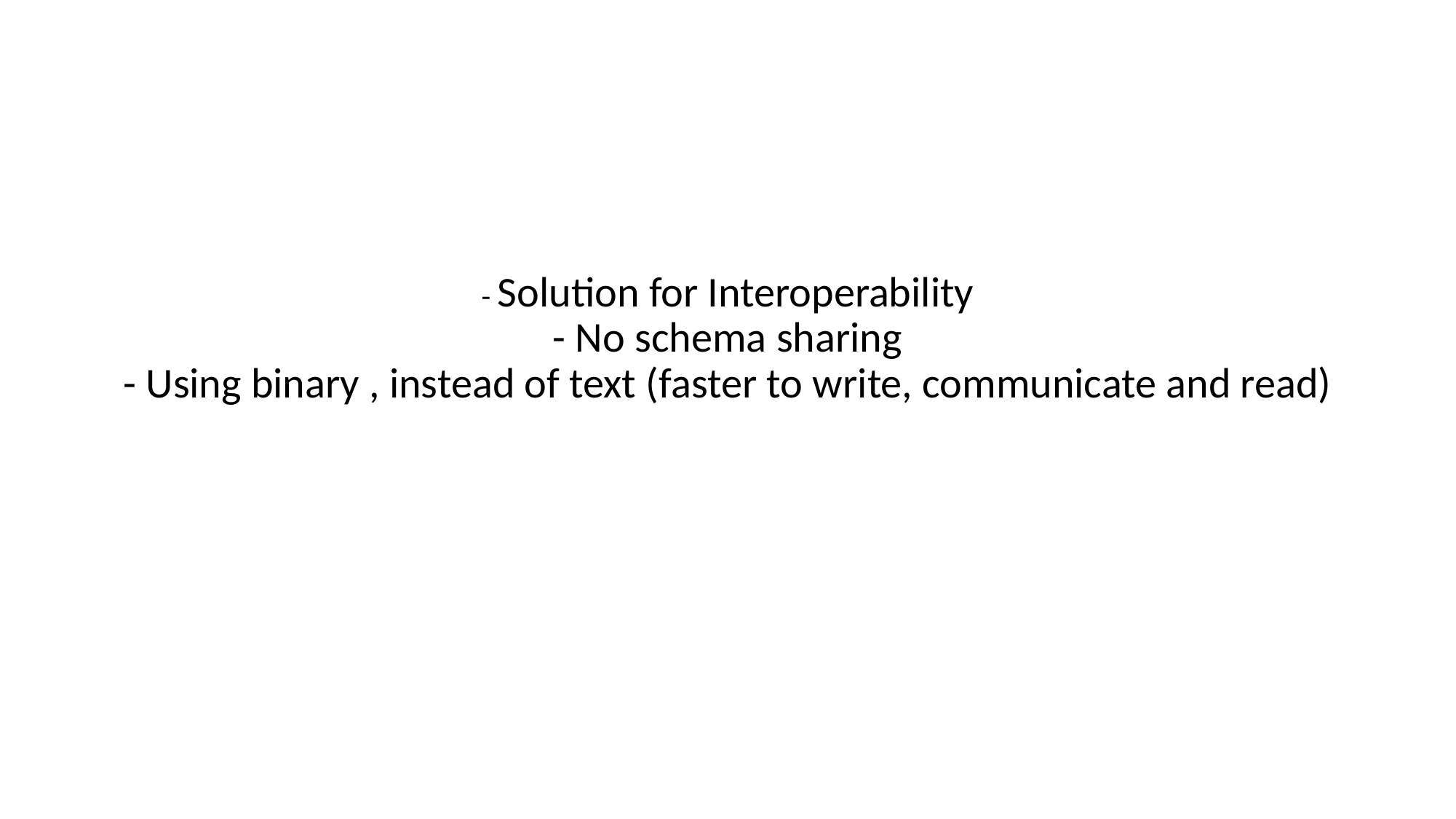

# - Solution for Interoperability - No schema sharing - Using binary , instead of text (faster to write, communicate and read)